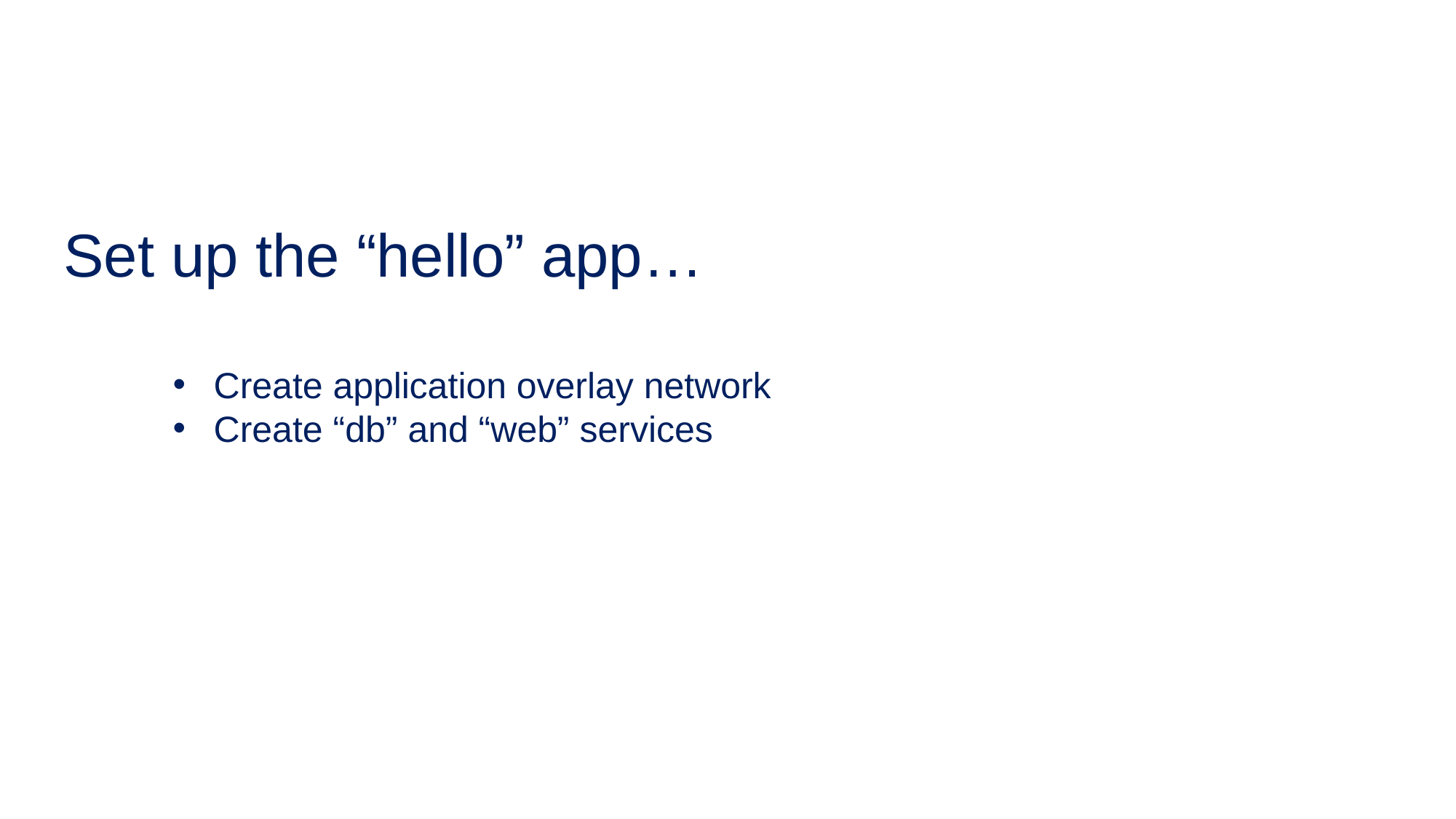

Set up the “hello” app…

Create application overlay network
Create “db” and “web” services